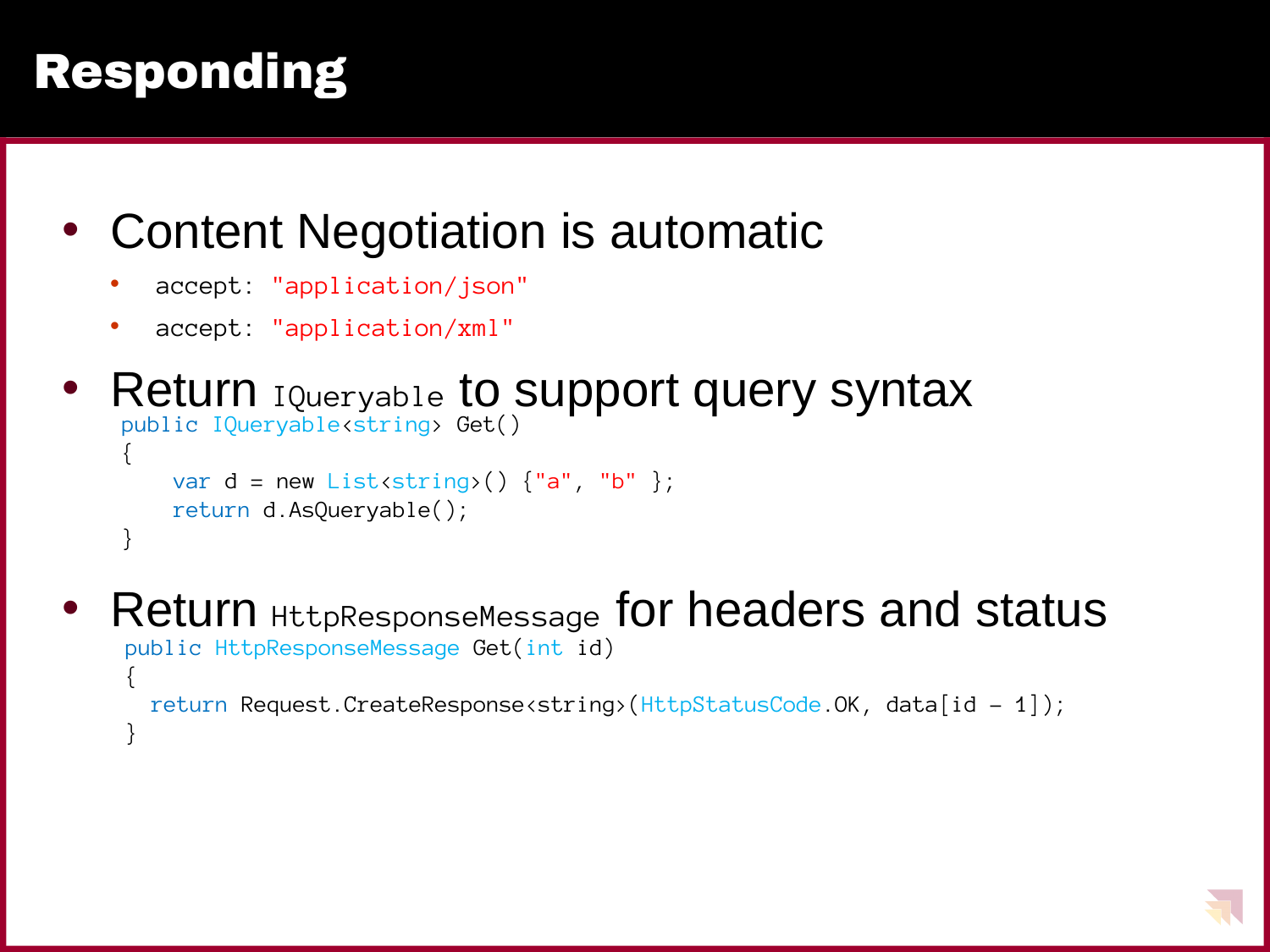

# Responding
Content Negotiation is automatic
accept: "application/json"
accept: "application/xml"
Return IQueryable to support query syntax

Return HttpResponseMessage for headers and status
public IQueryable<string> Get()
{
    var d = new List<string>() {"a", "b" };
    return d.AsQueryable();
}
public HttpResponseMessage Get(int id)
{
  return Request.CreateResponse<string>(HttpStatusCode.OK, data[id - 1]);
}